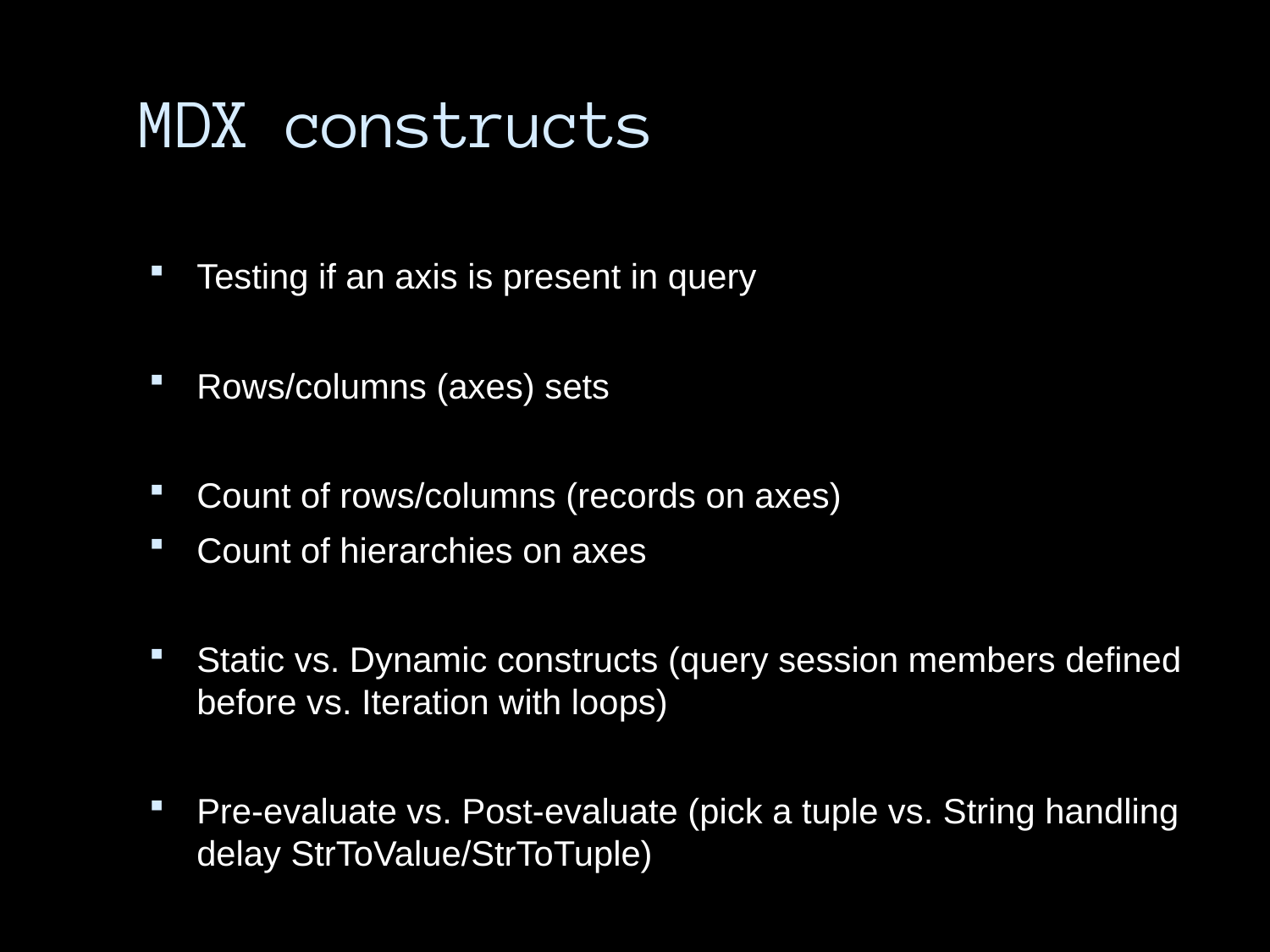

# MDX constructs
Testing if an axis is present in query

Rows/columns (axes) sets

Count of rows/columns (records on axes)
Count of hierarchies on axes

Static vs. Dynamic constructs (query session members defined before vs. Iteration with loops)

Pre-evaluate vs. Post-evaluate (pick a tuple vs. String handling delay StrToValue/StrToTuple)